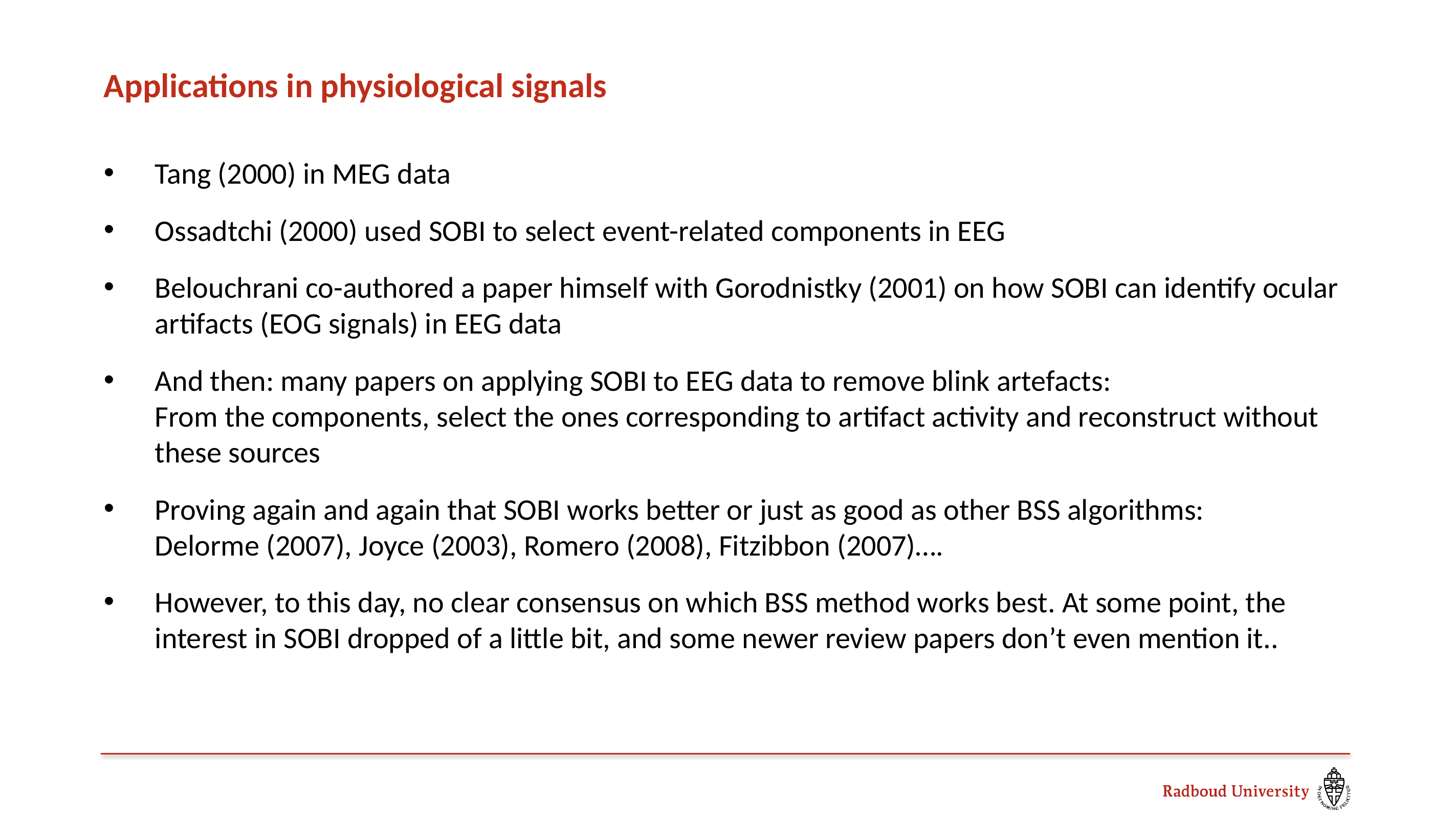

# Applications in physiological signals
Tang (2000) in MEG data
Ossadtchi (2000) used SOBI to select event-related components in EEG
Belouchrani co-authored a paper himself with Gorodnistky (2001) on how SOBI can identify ocular artifacts (EOG signals) in EEG data
And then: many papers on applying SOBI to EEG data to remove blink artefacts:
From the components, select the ones corresponding to artifact activity and reconstruct without these sources
Proving again and again that SOBI works better or just as good as other BSS algorithms:
Delorme (2007), Joyce (2003), Romero (2008), Fitzibbon (2007)….
However, to this day, no clear consensus on which BSS method works best. At some point, the interest in SOBI dropped of a little bit, and some newer review papers don’t even mention it..